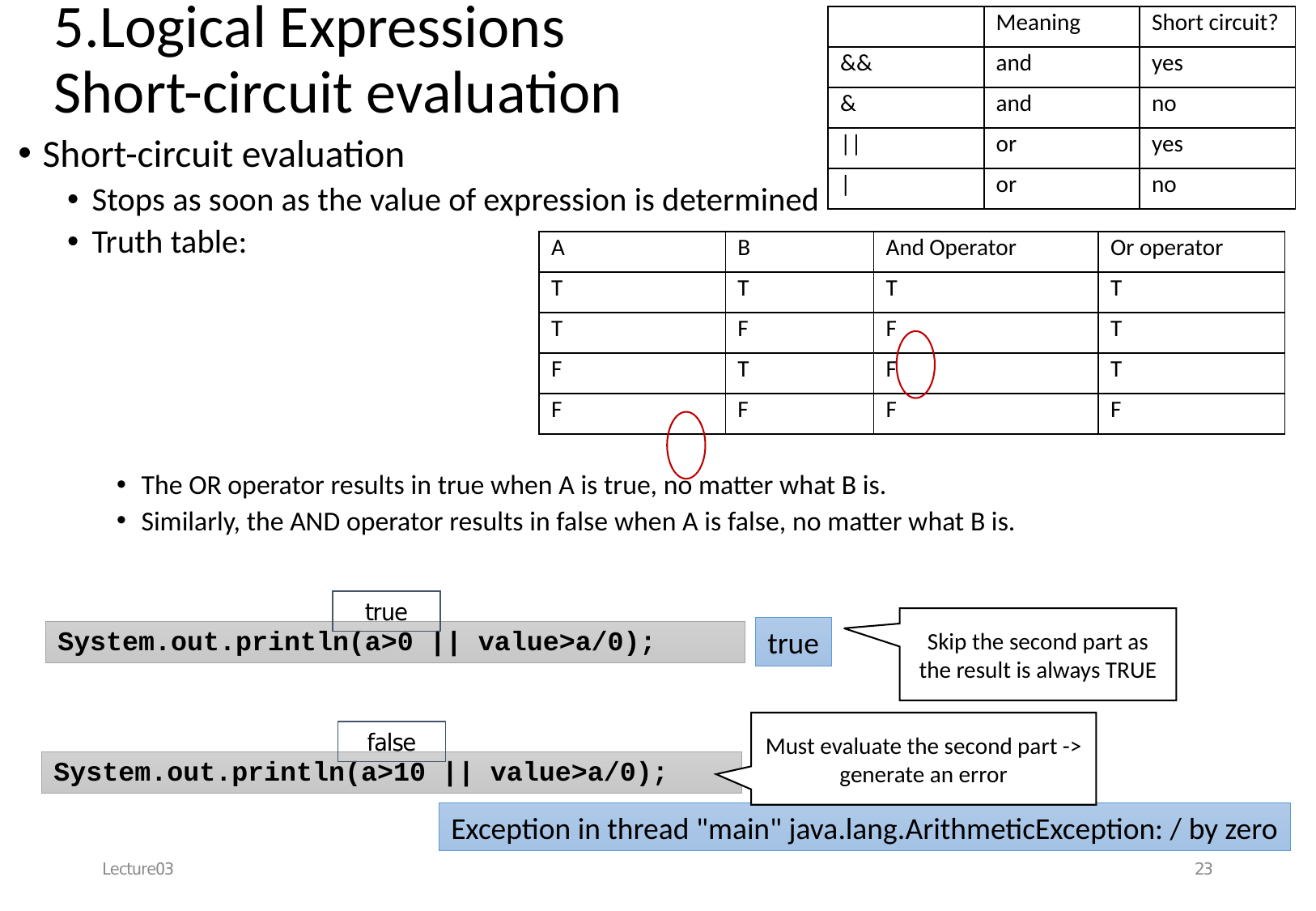

# 5.Logical Expressions Short-circuit evaluation
|  | Meaning | Short circuit? |
| --- | --- | --- |
| && | and | yes |
| & | and | no |
| || | or | yes |
| | | or | no |
Short-circuit evaluation
Stops as soon as the value of expression is determined
Truth table:

The OR operator results in true when A is true, no matter what B is.
Similarly, the AND operator results in false when A is false, no matter what B is.
| A | B | And Operator | Or operator |
| --- | --- | --- | --- |
| T | T | T | T |
| T | F | F | T |
| F | T | F | T |
| F | F | F | F |

true
Skip the second part as the result is always TRUE
true
System.out.println(a>0 || value>a/0);
Must evaluate the second part -> generate an error
false
System.out.println(a>10 || value>a/0);
Exception in thread "main" java.lang.ArithmeticException: / by zero
Lecture03
23